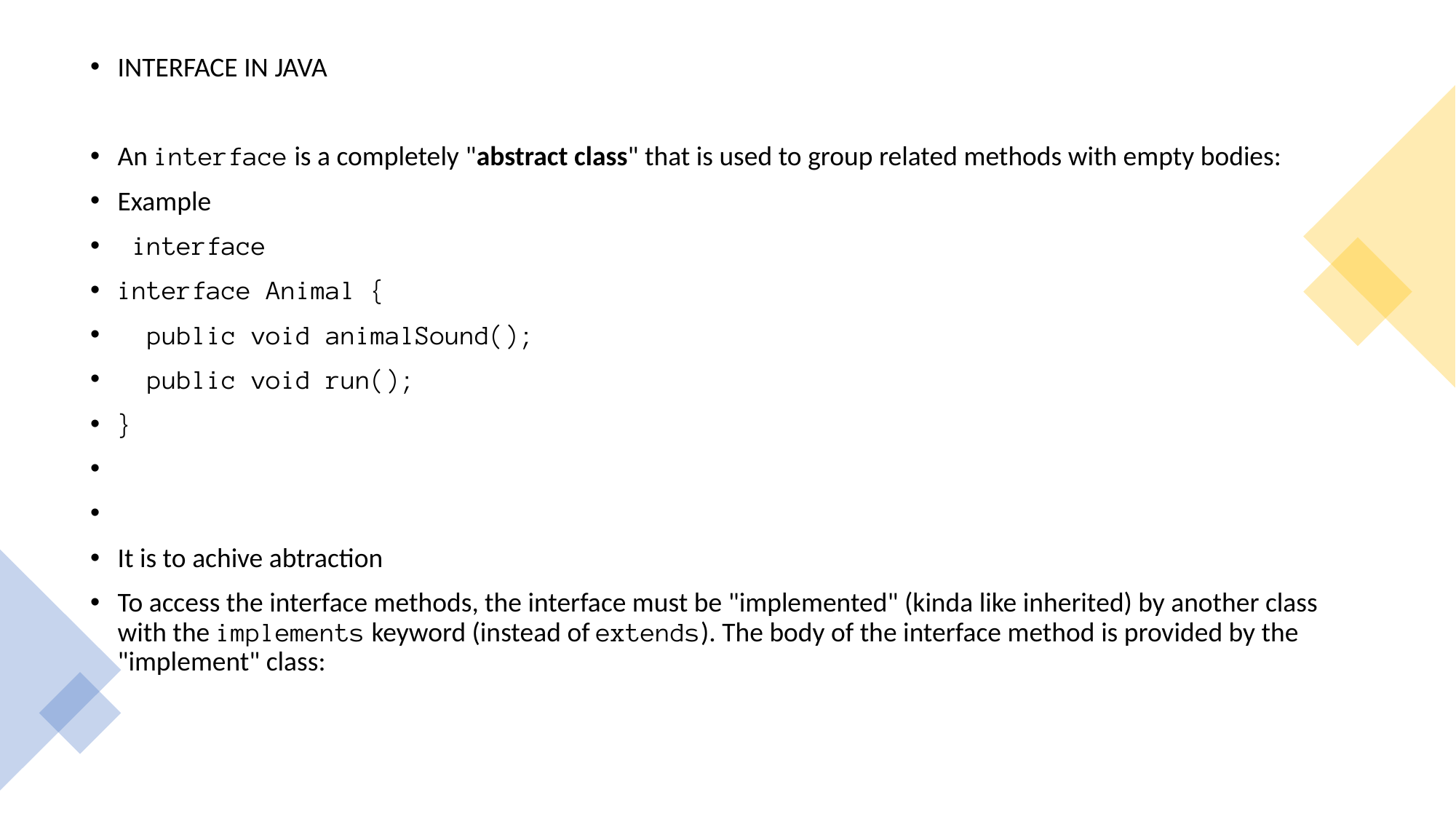

INTERFACE IN JAVA

An interface is a completely "abstract class" that is used to group related methods with empty bodies:
Example
 interface
interface Animal {
  public void animalSound();
  public void run();
}

It is to achive abtraction
To access the interface methods, the interface must be "implemented" (kinda like inherited) by another class with the implements keyword (instead of extends). The body of the interface method is provided by the "implement" class: